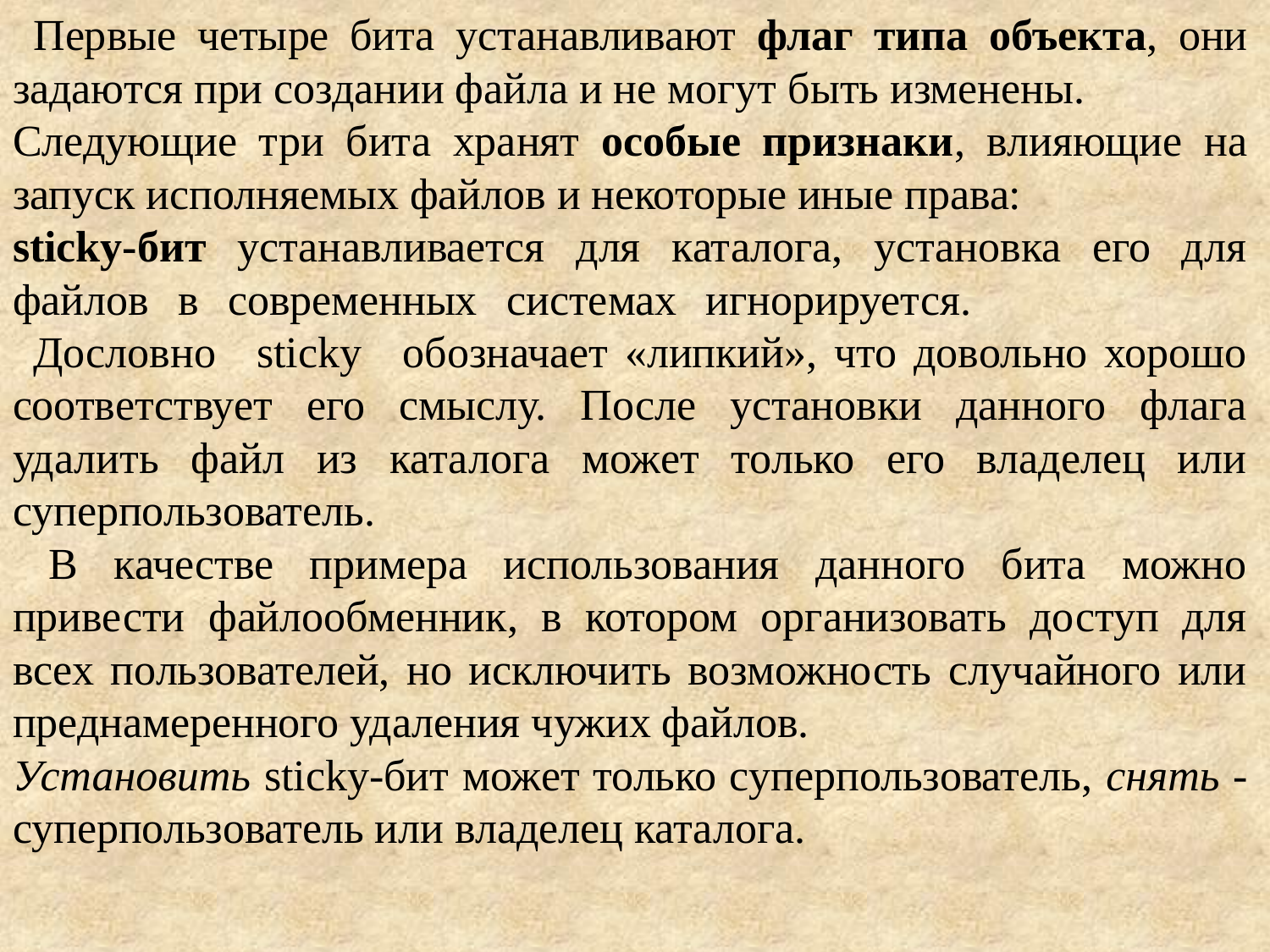

Первые четыре бита устанавливают флаг типа объекта, они задаются при создании файла и не могут быть изменены.
Следующие три бита хранят особые признаки, влияющие на запуск исполняемых файлов и некоторые иные права:
sticky-бит устанавливается для каталога, установка его для файлов  в  современных  системах  игнорируется.
 Дословно  sticky  обозначает «липкий», что довольно хорошо соответствует его смыслу. После установки данного флага удалить файл из каталога может только его владелец или суперпользователь.
 В качестве примера использования данного бита можно привести файлообменник, в котором организовать доступ для всех пользователей, но исключить возможность случайного или преднамеренного удаления чужих файлов.
Установить sticky-бит может только суперпользователь, снять - суперпользователь или владелец каталога.